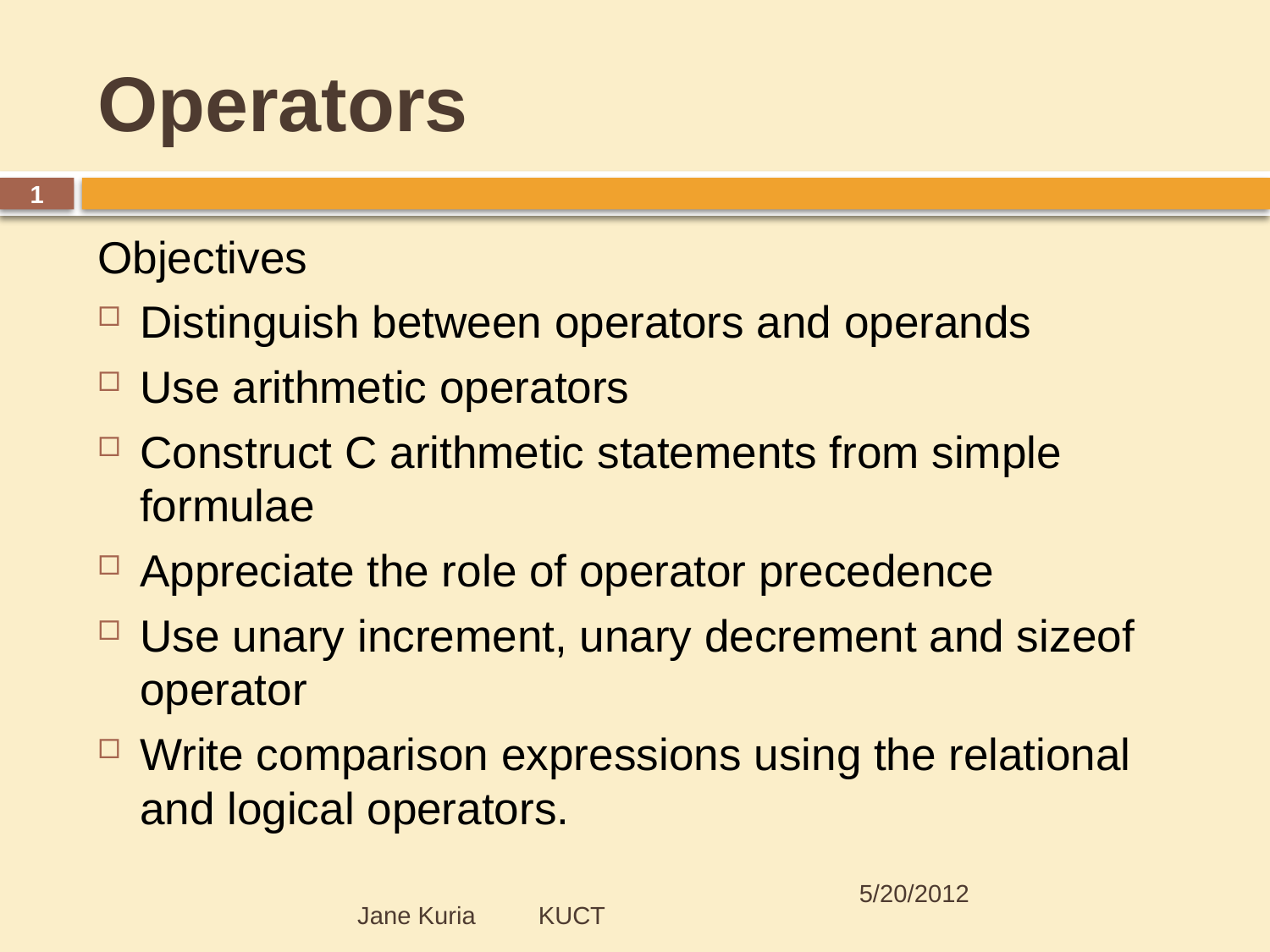

# Operators
1
Objectives
Distinguish between operators and operands
Use arithmetic operators
Construct C arithmetic statements from simple formulae
Appreciate the role of operator precedence
Use unary increment, unary decrement and sizeof operator
Write comparison expressions using the relational and logical operators.

5/20/2012

Jane Kuria         KUCT